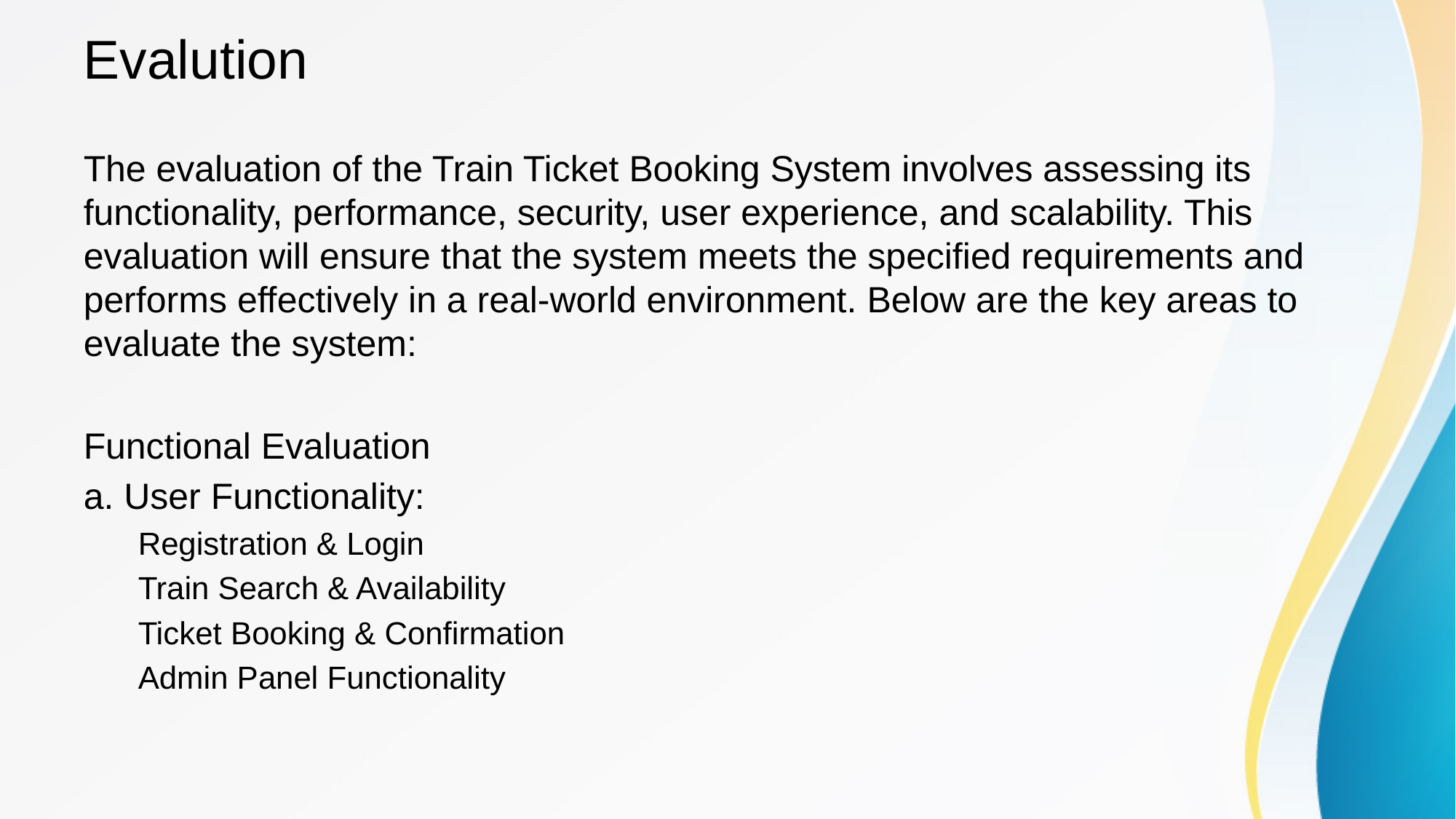

# Evalution
The evaluation of the Train Ticket Booking System involves assessing its functionality, performance, security, user experience, and scalability. This evaluation will ensure that the system meets the specified requirements and performs effectively in a real-world environment. Below are the key areas to evaluate the system:

Functional Evaluation
a. User Functionality:
Registration & Login
Train Search & Availability
Ticket Booking & Confirmation
Admin Panel Functionality